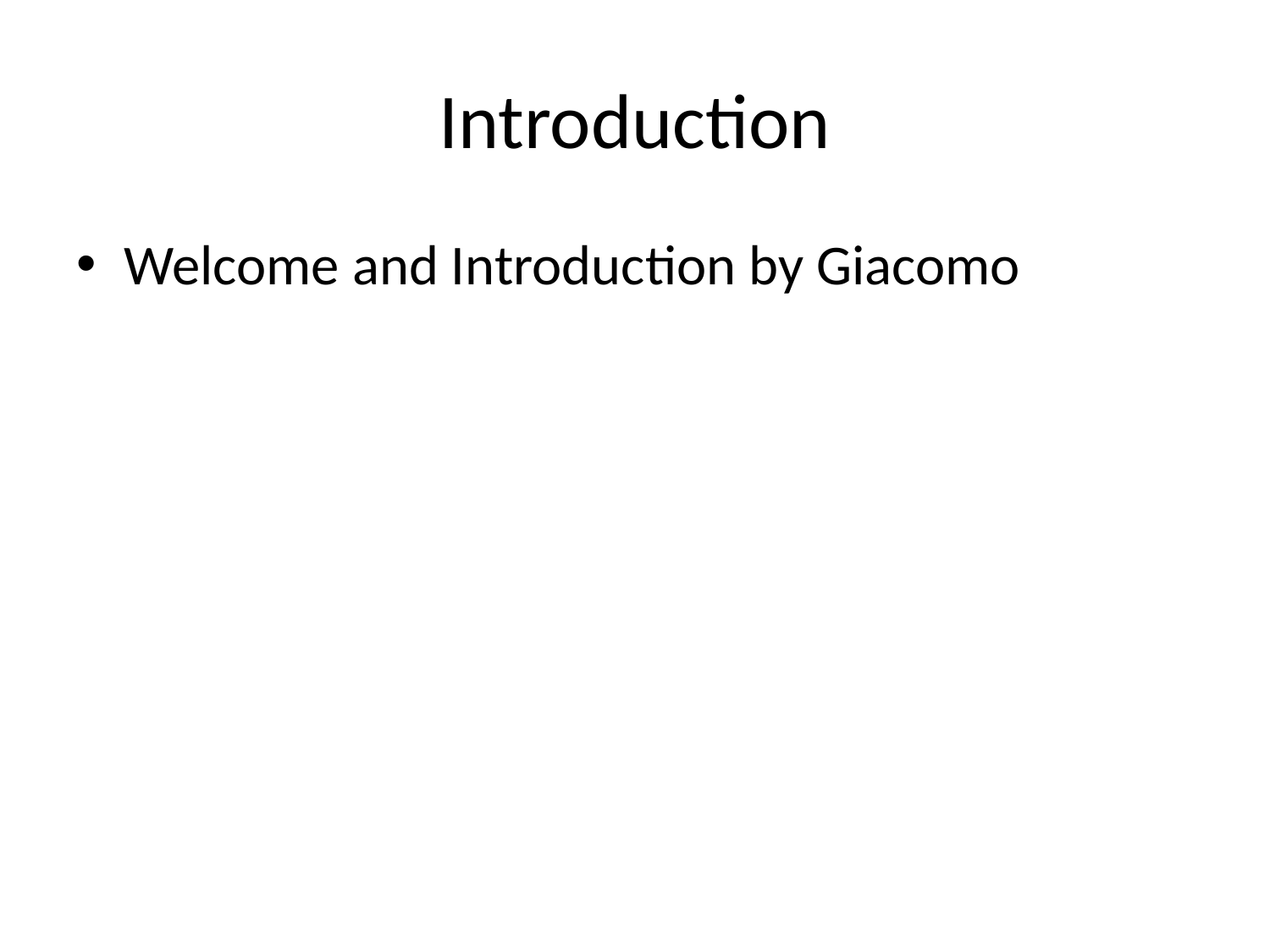

# Introduction
Welcome and Introduction by Giacomo